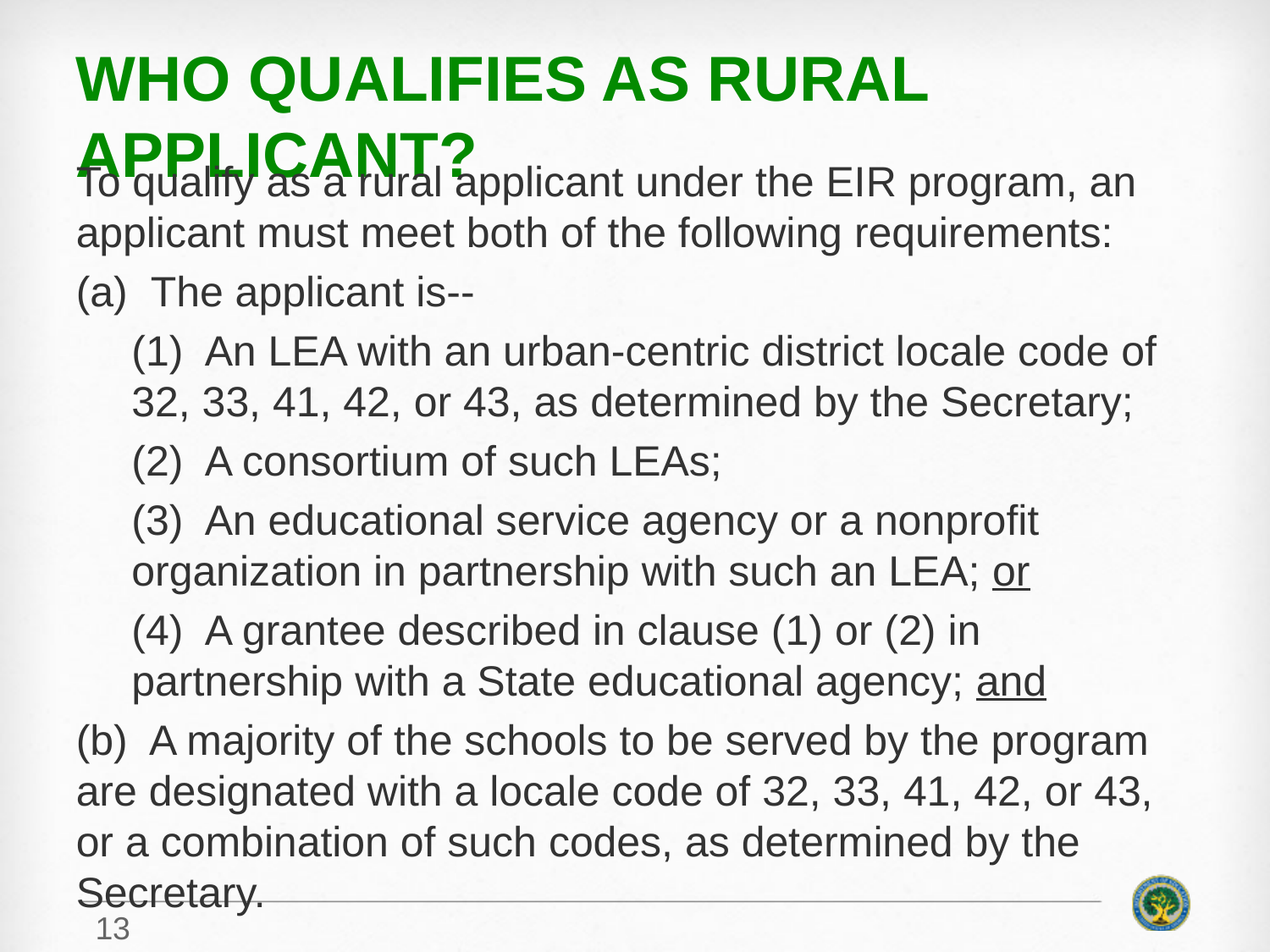

# Who Qualifies as Rural Applicant?
To qualify as a rural applicant under the EIR program, an applicant must meet both of the following requirements:
(a)  The applicant is--
(1)  An LEA with an urban-centric district locale code of 32, 33, 41, 42, or 43, as determined by the Secretary;
(2)  A consortium of such LEAs;
(3)  An educational service agency or a nonprofit organization in partnership with such an LEA; or
(4)  A grantee described in clause (1) or (2) in partnership with a State educational agency; and
(b)  A majority of the schools to be served by the program are designated with a locale code of 32, 33, 41, 42, or 43, or a combination of such codes, as determined by the Secretary.

13